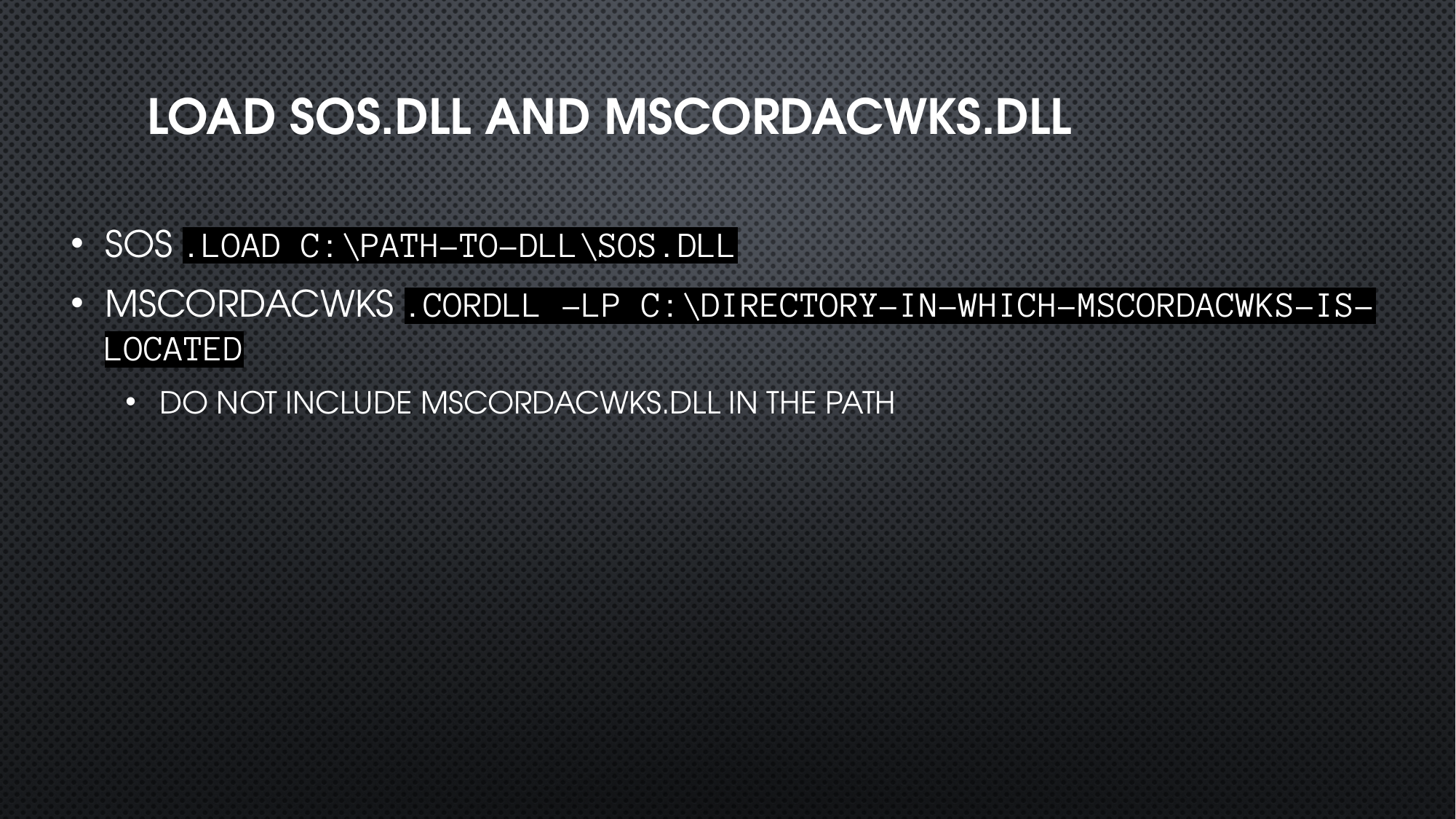

# Load SOS.DLL and mscordacwks.dll
SOS .load C:\path-to-dll\SOS.dll
Mscordacwks .cordll -lp C:\directory-in-which-mscordacwks-is-located
Do not include mscordacwks.dll in the path